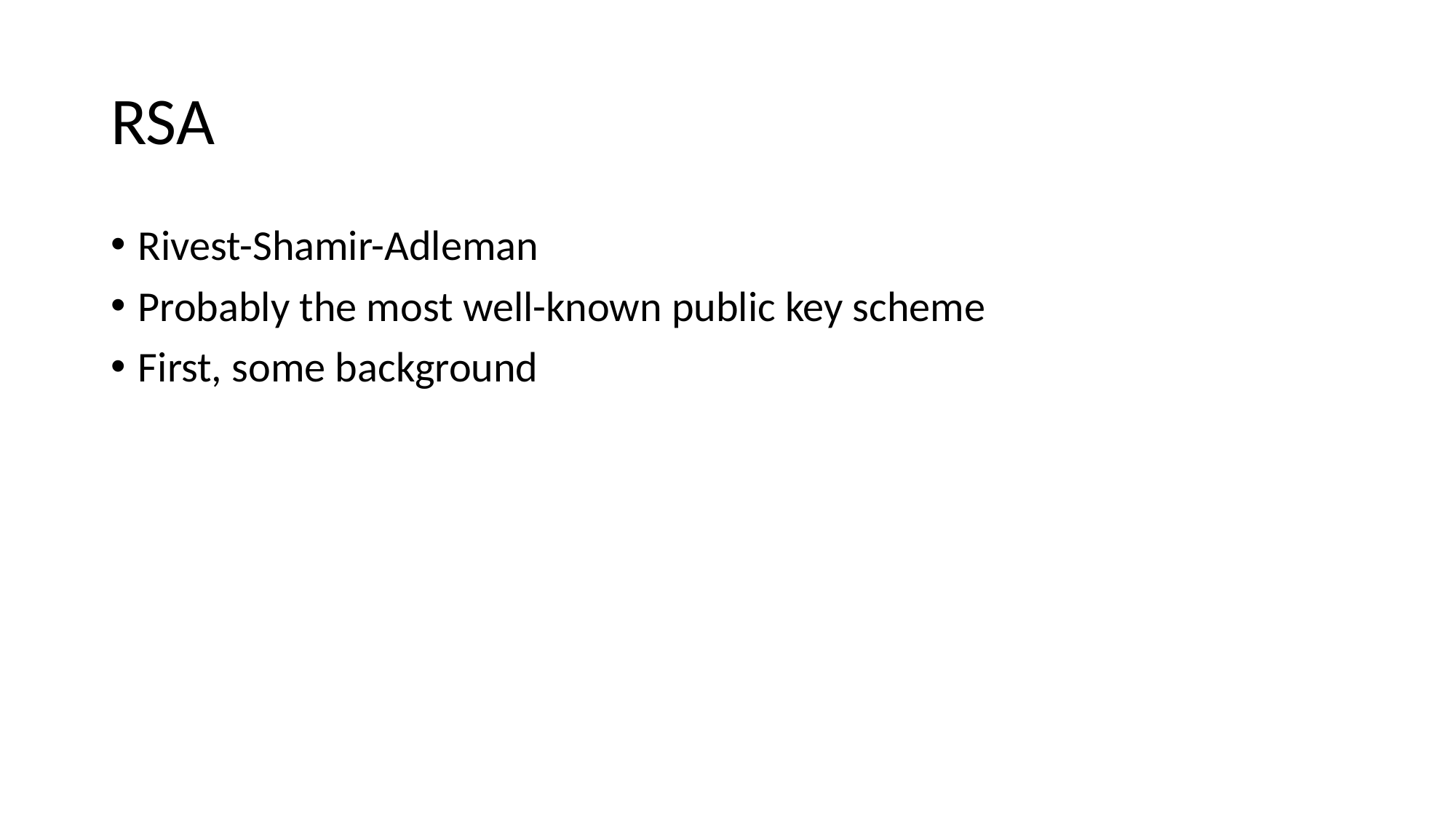

# RSA
Rivest-Shamir-Adleman
Probably the most well-known public key scheme
First, some background